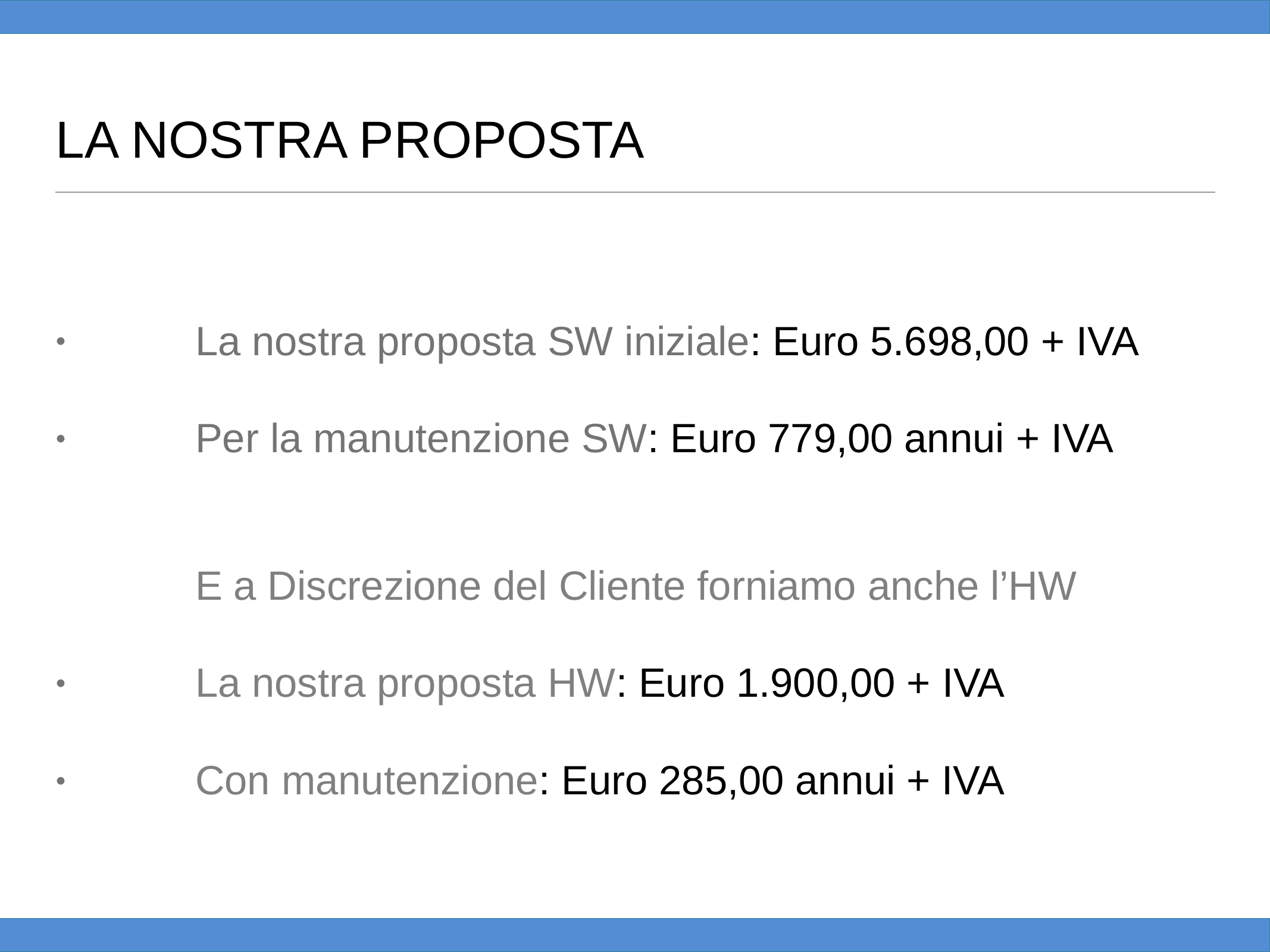

# LA NOSTRA PROPOSTA

La nostra proposta SW iniziale: Euro 5.698,00 + IVA
Per la manutenzione SW: Euro 779,00 annui + IVA
E a Discrezione del Cliente forniamo anche l’HW
La nostra proposta HW: Euro 1.900,00 + IVA
Con manutenzione: Euro 285,00 annui + IVA